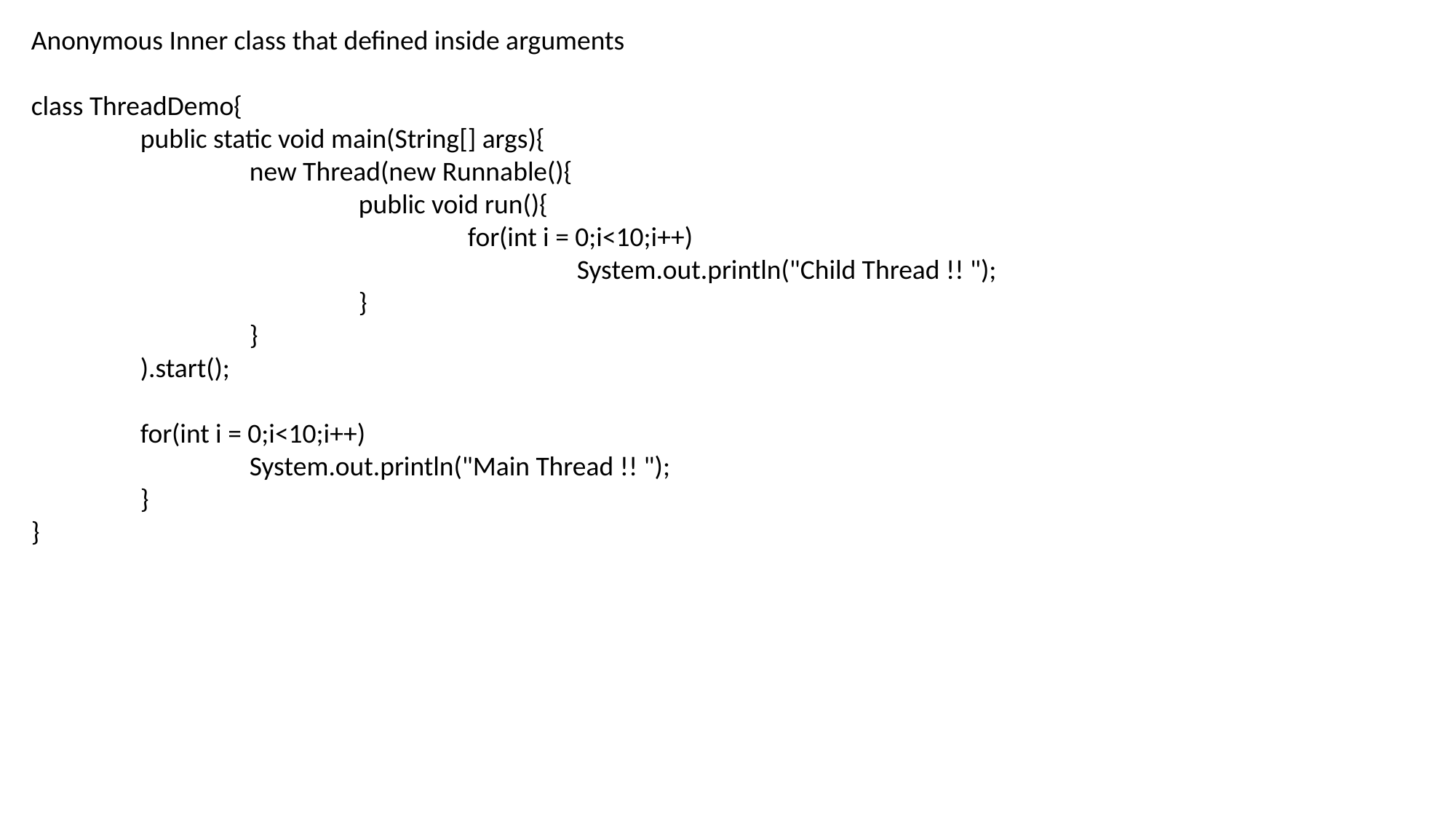

Anonymous Inner class that defined inside arguments

class ThreadDemo{
	public static void main(String[] args){
		new Thread(new Runnable(){
			public void run(){
				for(int i = 0;i<10;i++)
					System.out.println("Child Thread !! ");
			}
		}
	).start();

	for(int i = 0;i<10;i++)
		System.out.println("Main Thread !! ");
	}
}